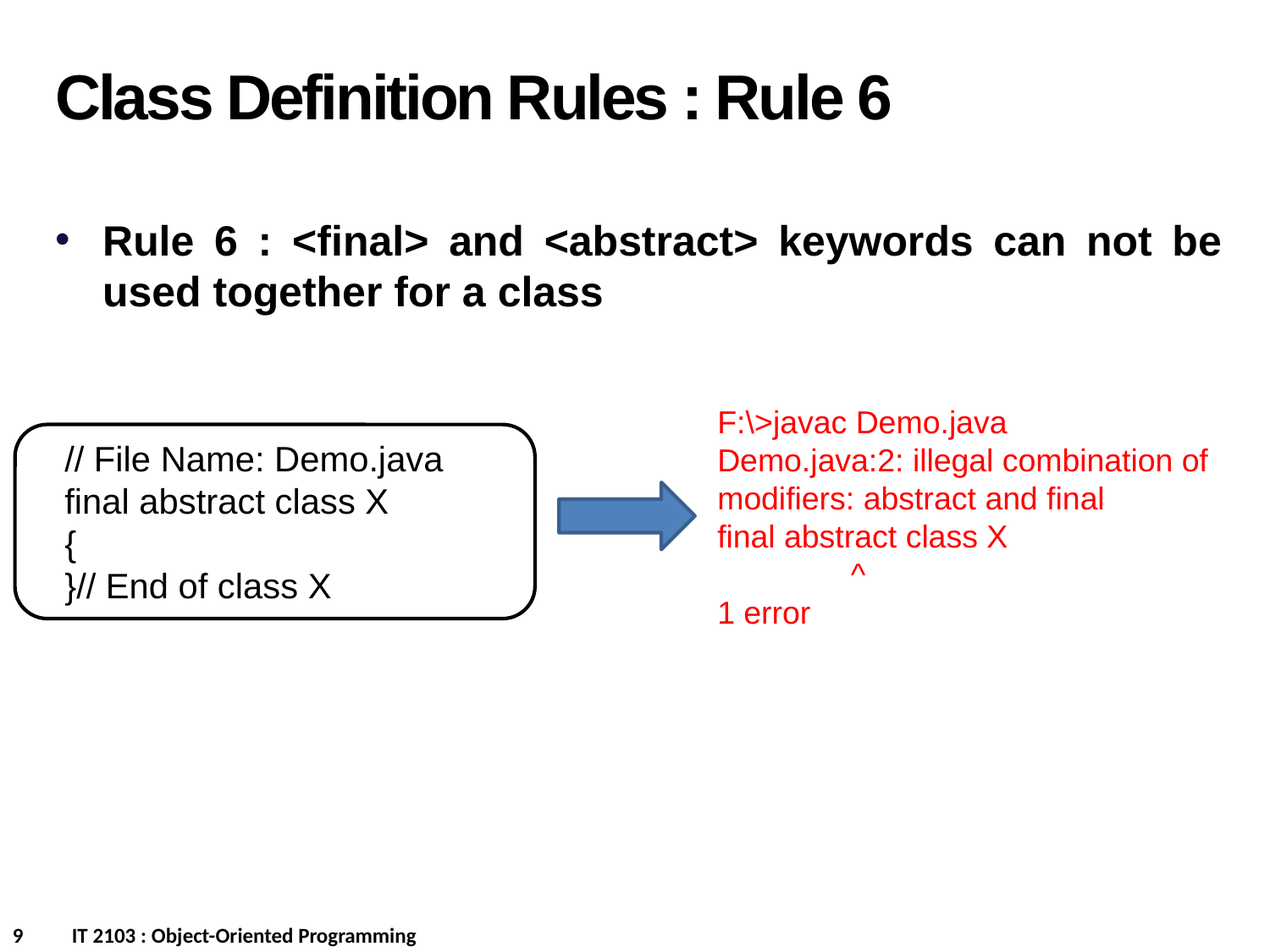

Class Definition Rules : Rule 6
Rule 6 : <final> and <abstract> keywords can not be used together for a class
F:\>javac Demo.java
Demo.java:2: illegal combination of modifiers: abstract and final
final abstract class X
               ^
1 error

// File Name: Demo.java
final abstract class X
{
}// End of class X